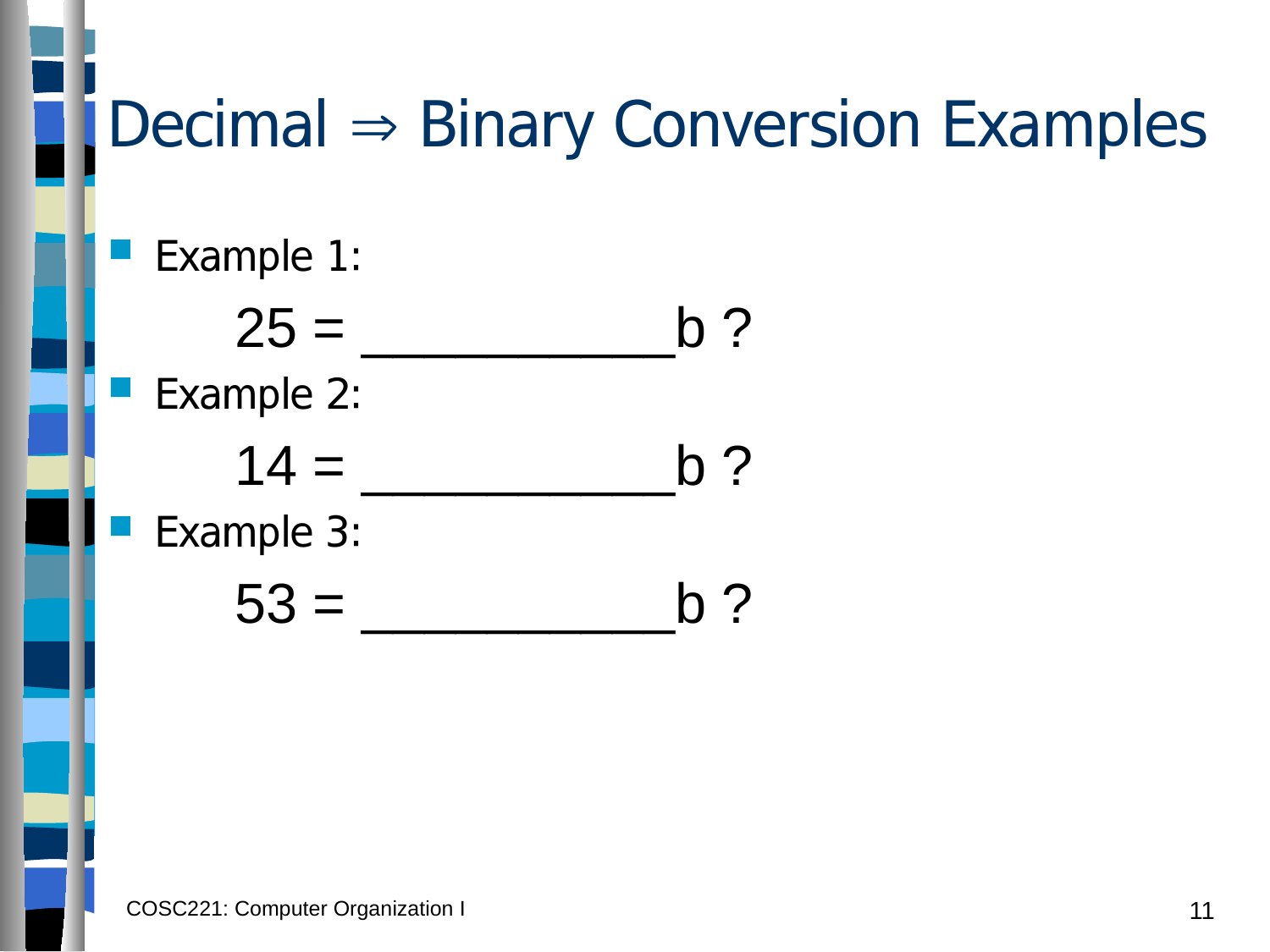

# Decimal ⇒ Binary Conversion Examples
Example 1:
25 = __________b ?
Example 2:
14 = __________b ?
Example 3:
53 = __________b ?
COSC221: Computer Organization I
11